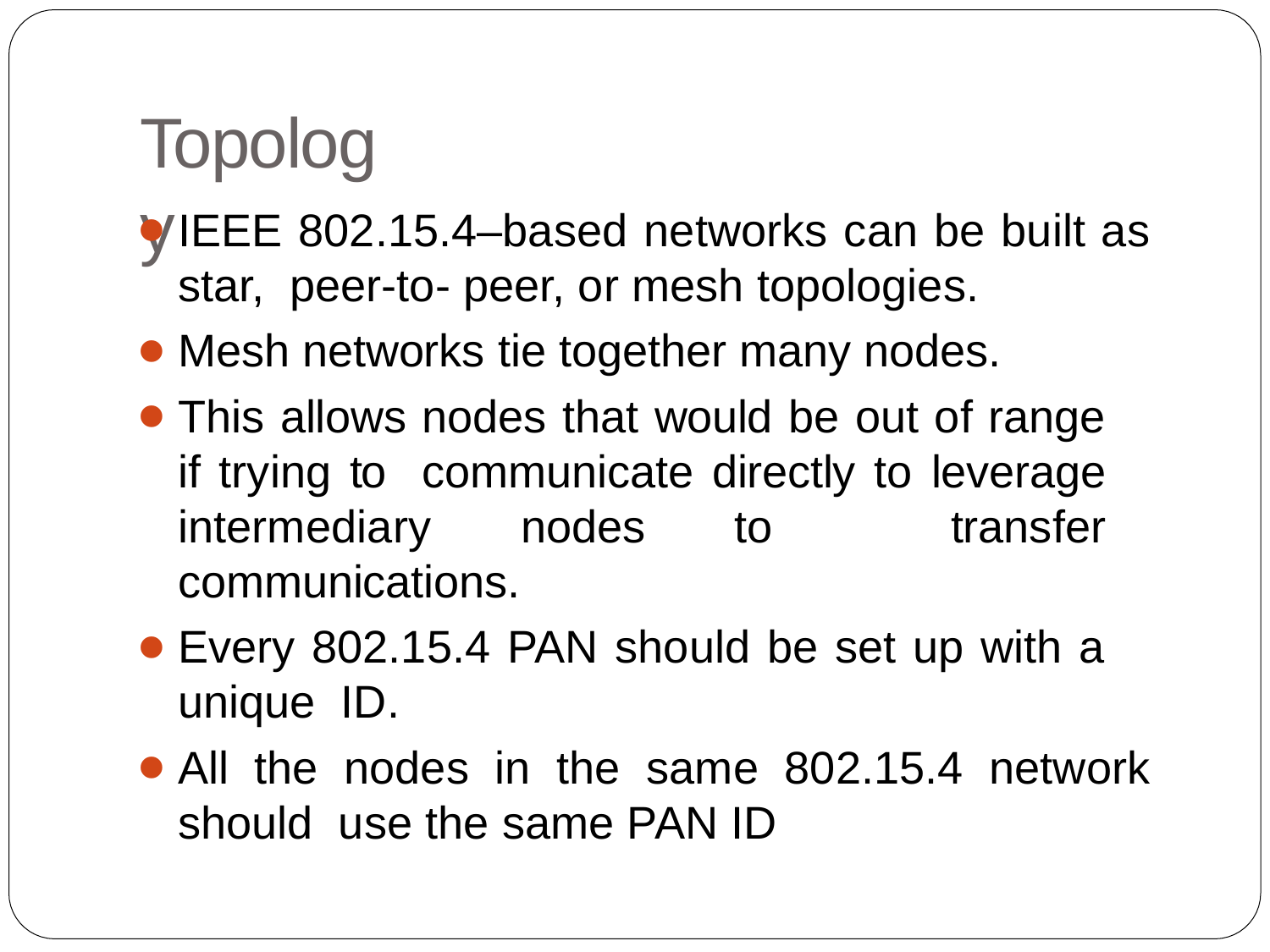

# Topology
IEEE 802.15.4–based networks can be built as star,  peer-to- peer, or mesh topologies.
Mesh networks tie together many nodes.
This allows nodes that would be out of range if trying to  communicate directly to leverage intermediary nodes to  transfer communications.
Every 802.15.4 PAN should be set up with a unique  ID.
All the nodes in the same 802.15.4 network should  use the same PAN ID